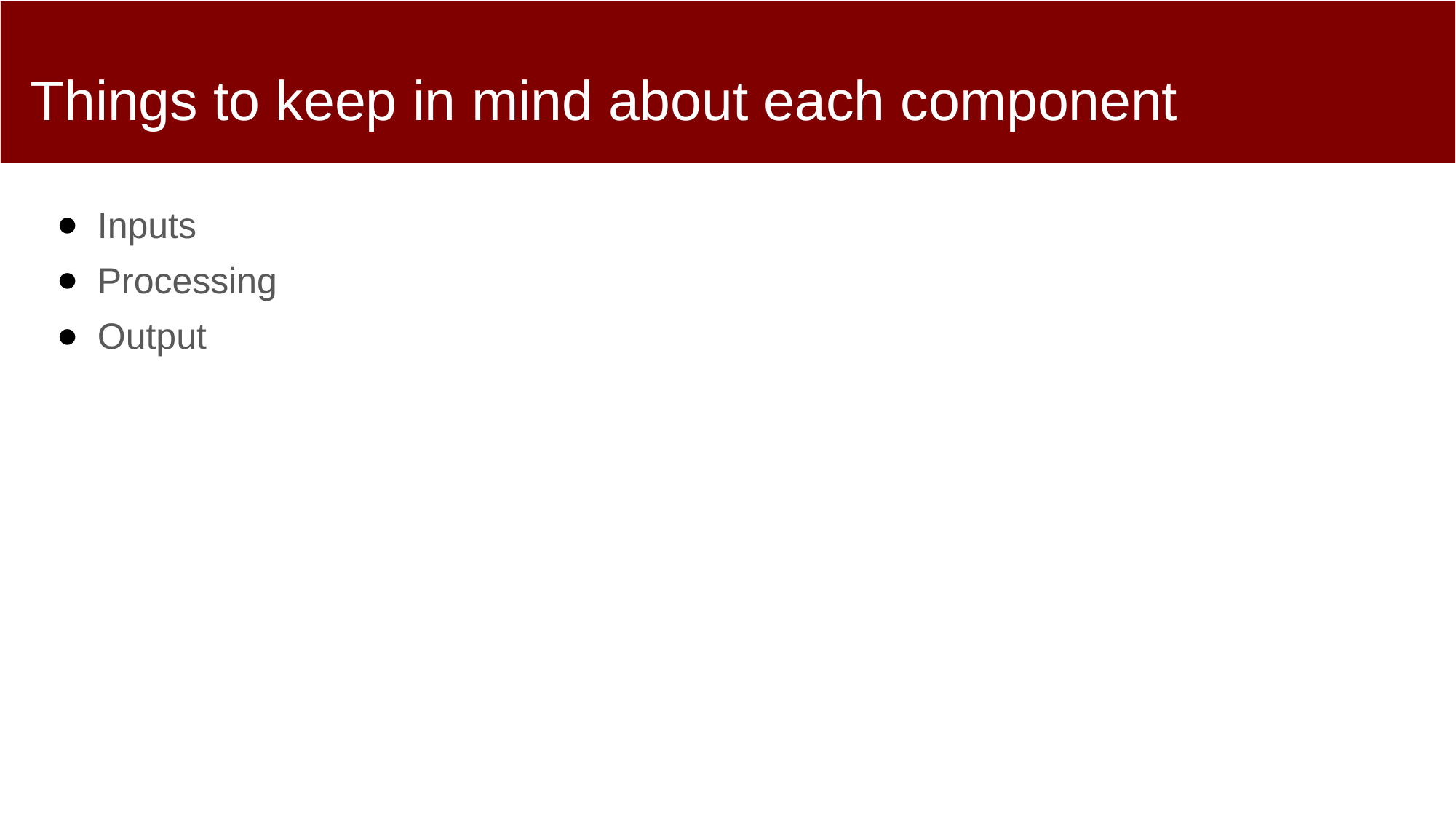

# Things to keep in mind about each component
Inputs
Processing
Output